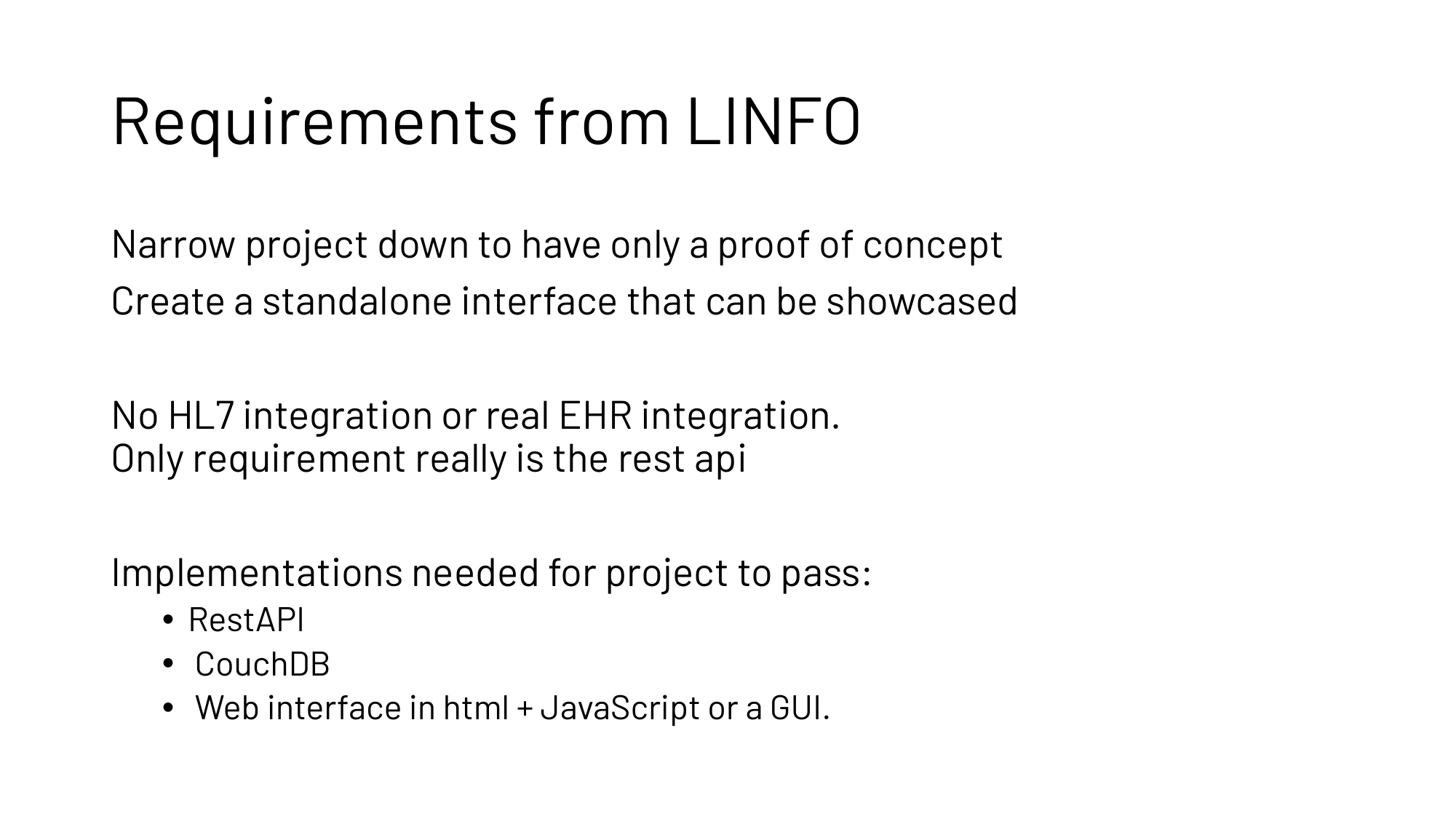

# Requirements from LINFO
Narrow project down to have only a proof of concept
Create a standalone interface that can be showcased

No HL7 integration or real EHR integration.
Only requirement really is the rest api

Implementations needed for project to pass:
RestAPI
 CouchDB
 Web interface in html + JavaScript or a GUI.